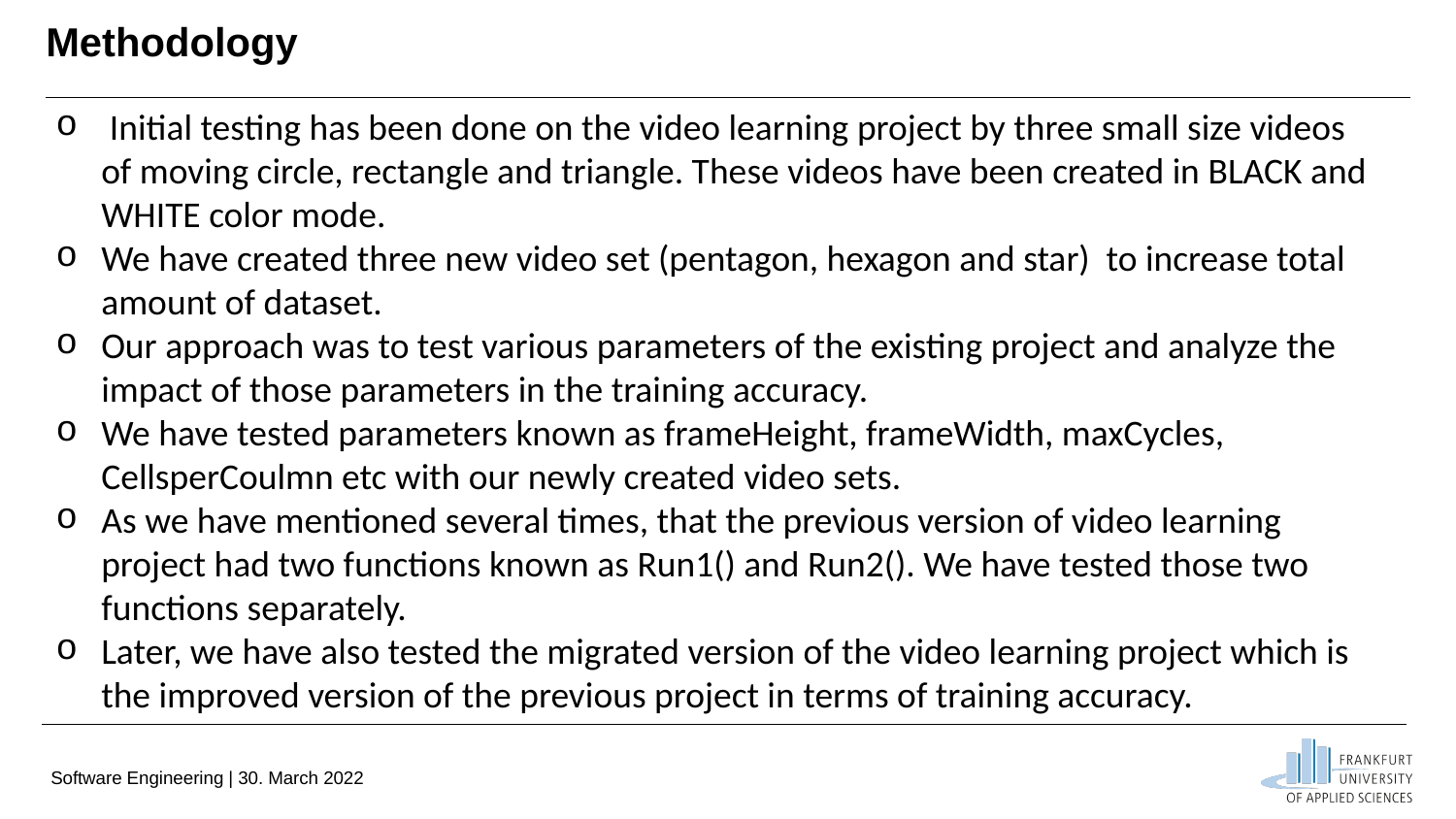

Methodology
 Initial testing has been done on the video learning project by three small size videos of moving circle, rectangle and triangle. These videos have been created in BLACK and WHITE color mode.
We have created three new video set (pentagon, hexagon and star)  to increase total amount of dataset.
Our approach was to test various parameters of the existing project and analyze the impact of those parameters in the training accuracy.
We have tested parameters known as frameHeight, frameWidth, maxCycles, CellsperCoulmn etc with our newly created video sets.
As we have mentioned several times, that the previous version of video learning project had two functions known as Run1() and Run2(). We have tested those two functions separately.
Later, we have also tested the migrated version of the video learning project which is the improved version of the previous project in terms of training accuracy.

 Software Engineering | 30. March 2022